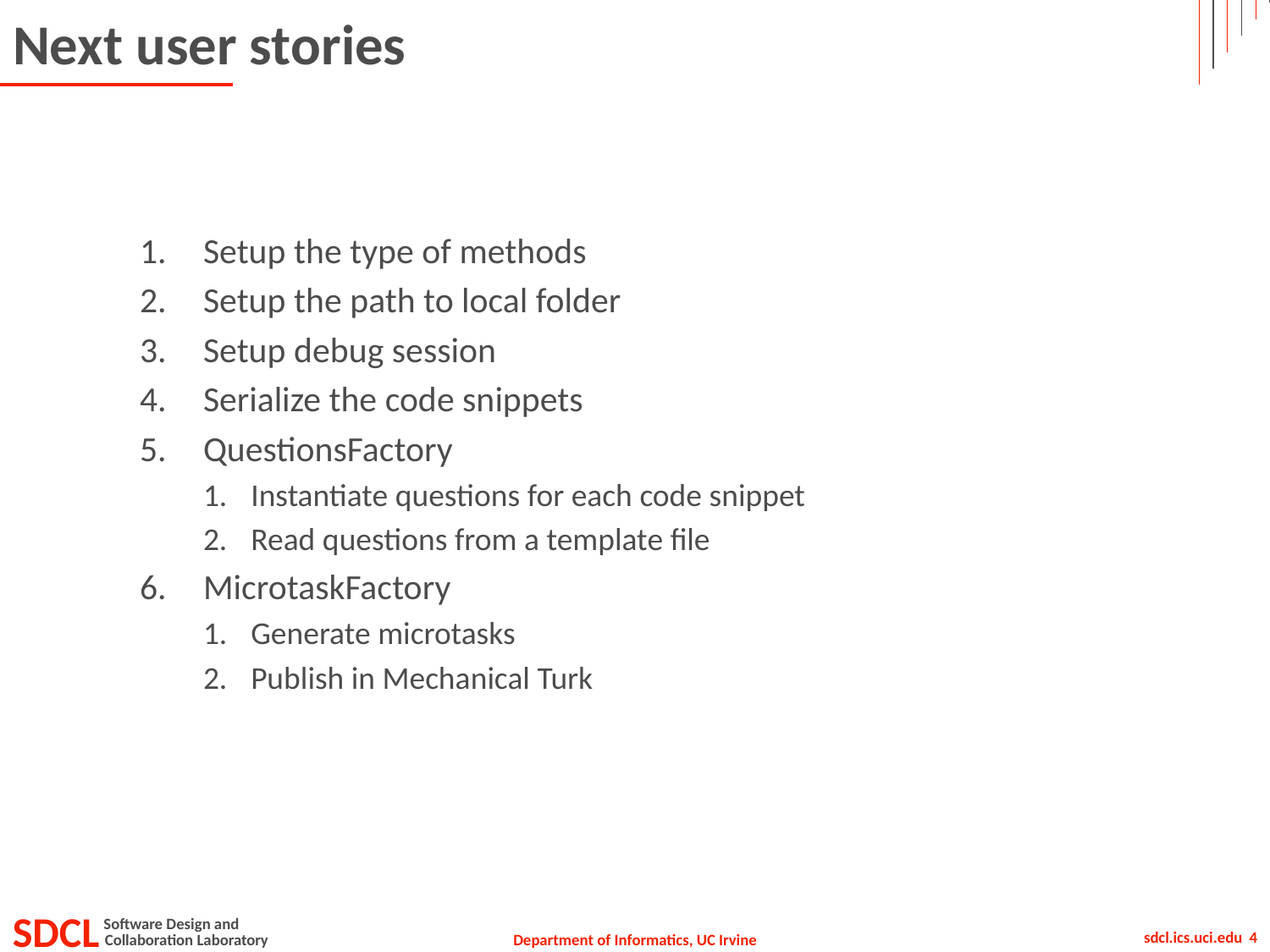

# Next user stories
Setup the type of methods
Setup the path to local folder
Setup debug session
Serialize the code snippets
QuestionsFactory
Instantiate questions for each code snippet
Read questions from a template file
MicrotaskFactory
Generate microtasks
Publish in Mechanical Turk